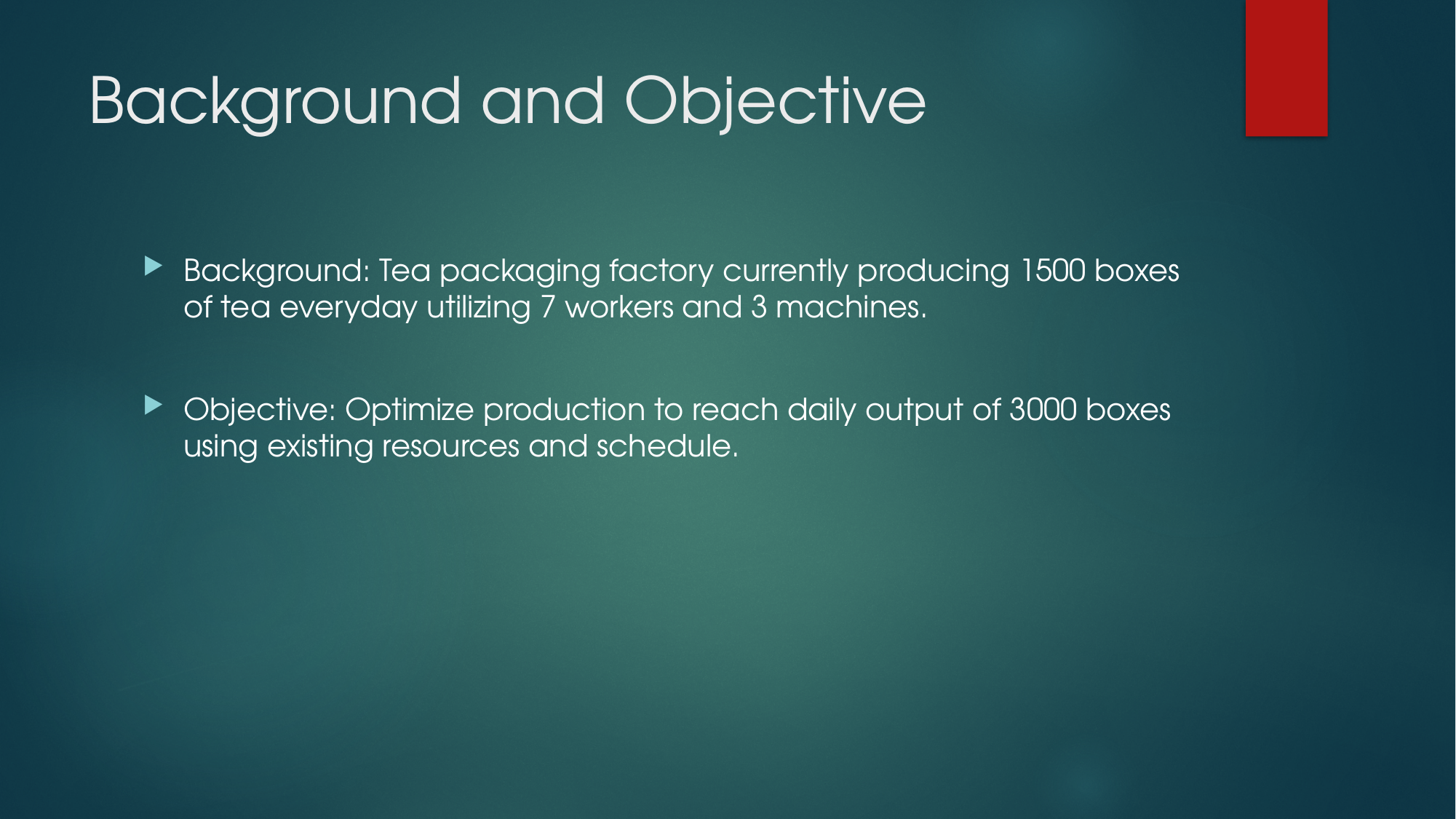

# Background and Objective
Background: Tea packaging factory currently producing 1500 boxes of tea everyday utilizing 7 workers and 3 machines.

Objective: Optimize production to reach daily output of 3000 boxes using existing resources and schedule.